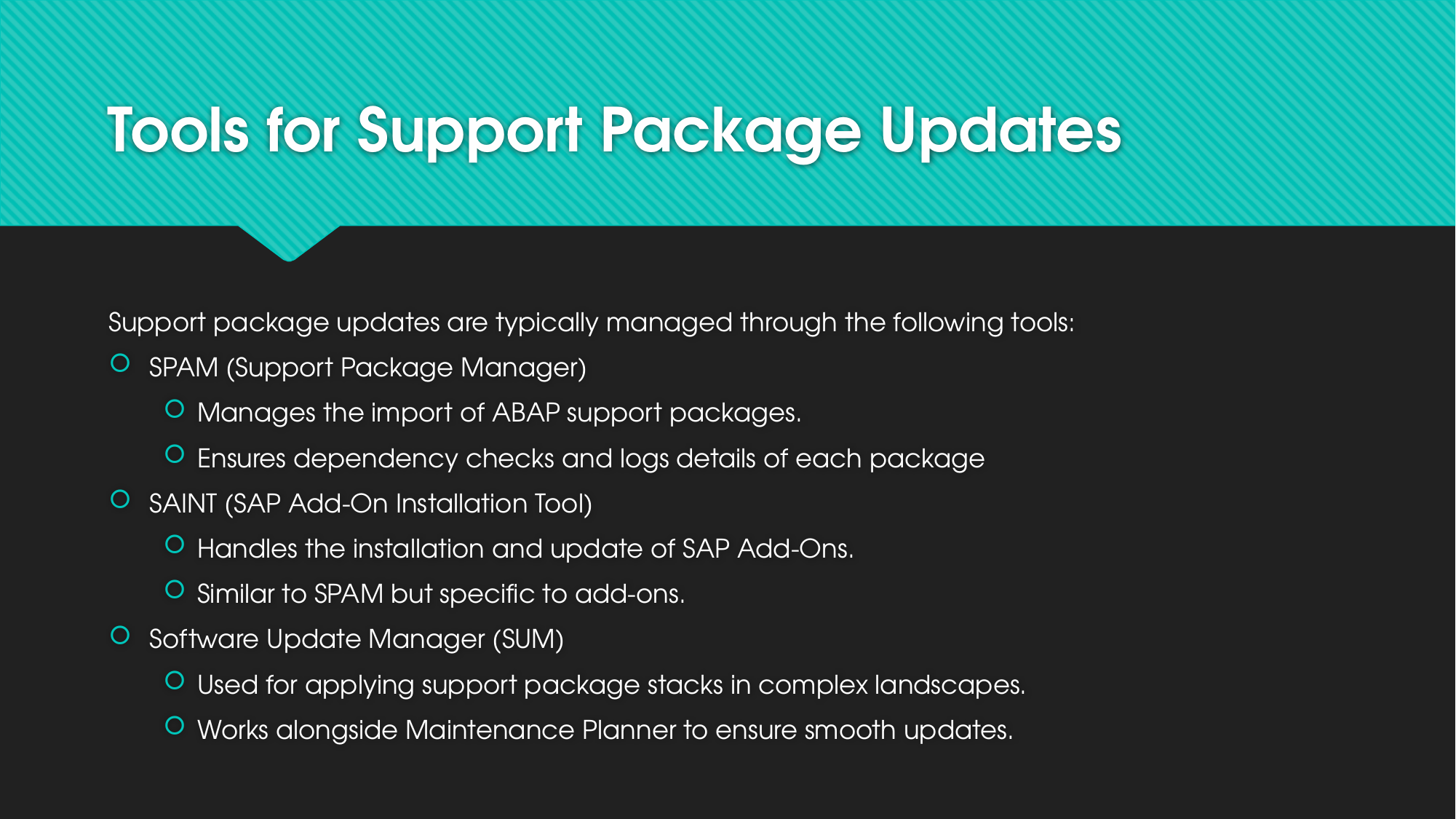

# Tools for Support Package Updates
Support package updates are typically managed through the following tools:
SPAM (Support Package Manager)
Manages the import of ABAP support packages.
Ensures dependency checks and logs details of each package
SAINT (SAP Add-On Installation Tool)
Handles the installation and update of SAP Add-Ons.
Similar to SPAM but specific to add-ons.
Software Update Manager (SUM)
Used for applying support package stacks in complex landscapes.
Works alongside Maintenance Planner to ensure smooth updates.